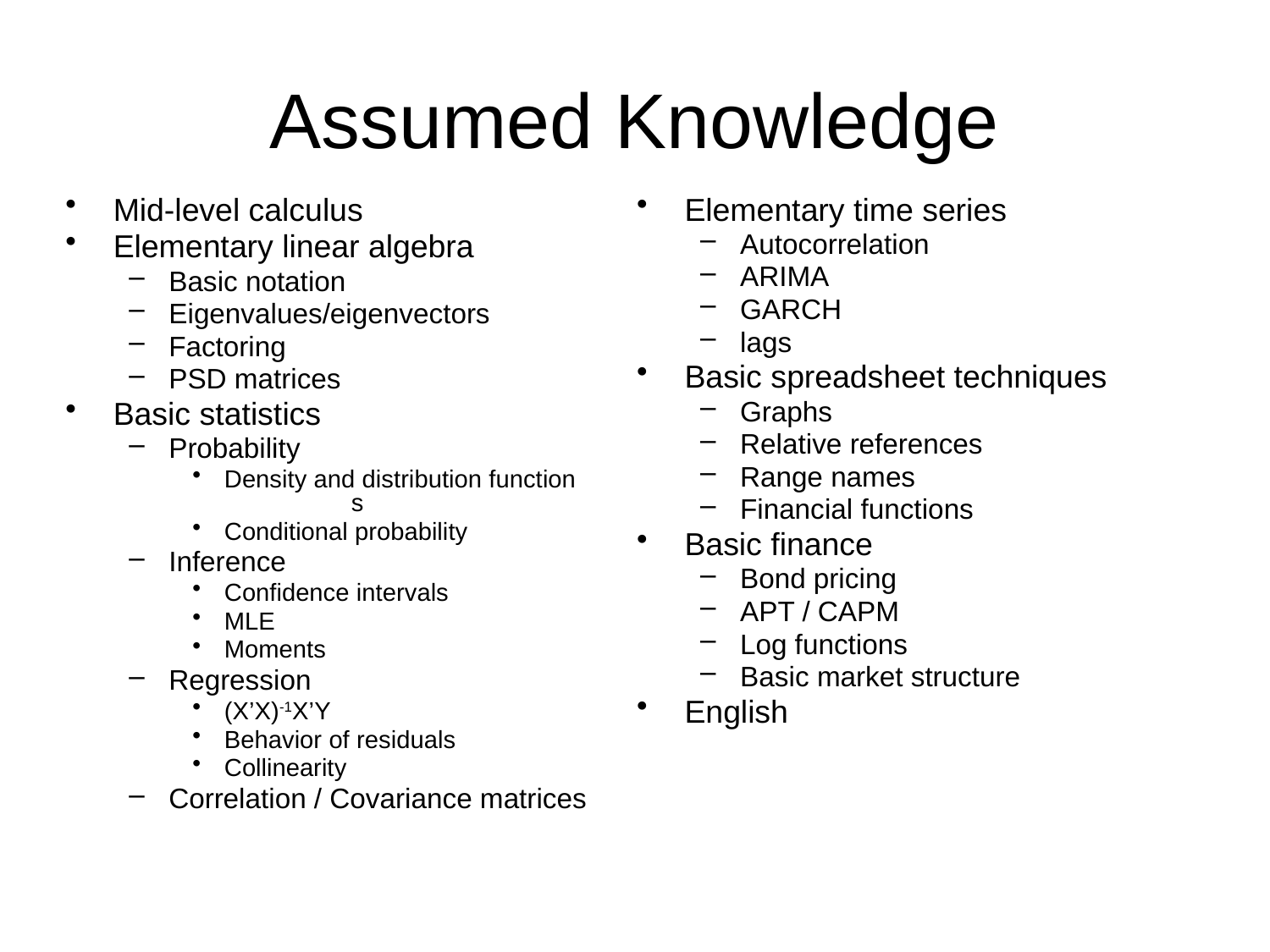

# Assumed Knowledge
Mid-level calculus
Elementary linear algebra
Basic notation
Eigenvalues/eigenvectors
Factoring
PSD matrices
Basic statistics
Probability
Density and distribution function	s
Conditional probability
Inference
Confidence intervals
MLE
Moments
Regression
(X’X)-1X’Y
Behavior of residuals
Collinearity
Correlation / Covariance matrices

Elementary time series
Autocorrelation
ARIMA
GARCH
lags
Basic spreadsheet techniques
Graphs
Relative references
Range names
Financial functions
Basic finance
Bond pricing
APT / CAPM
Log functions
Basic market structure
English